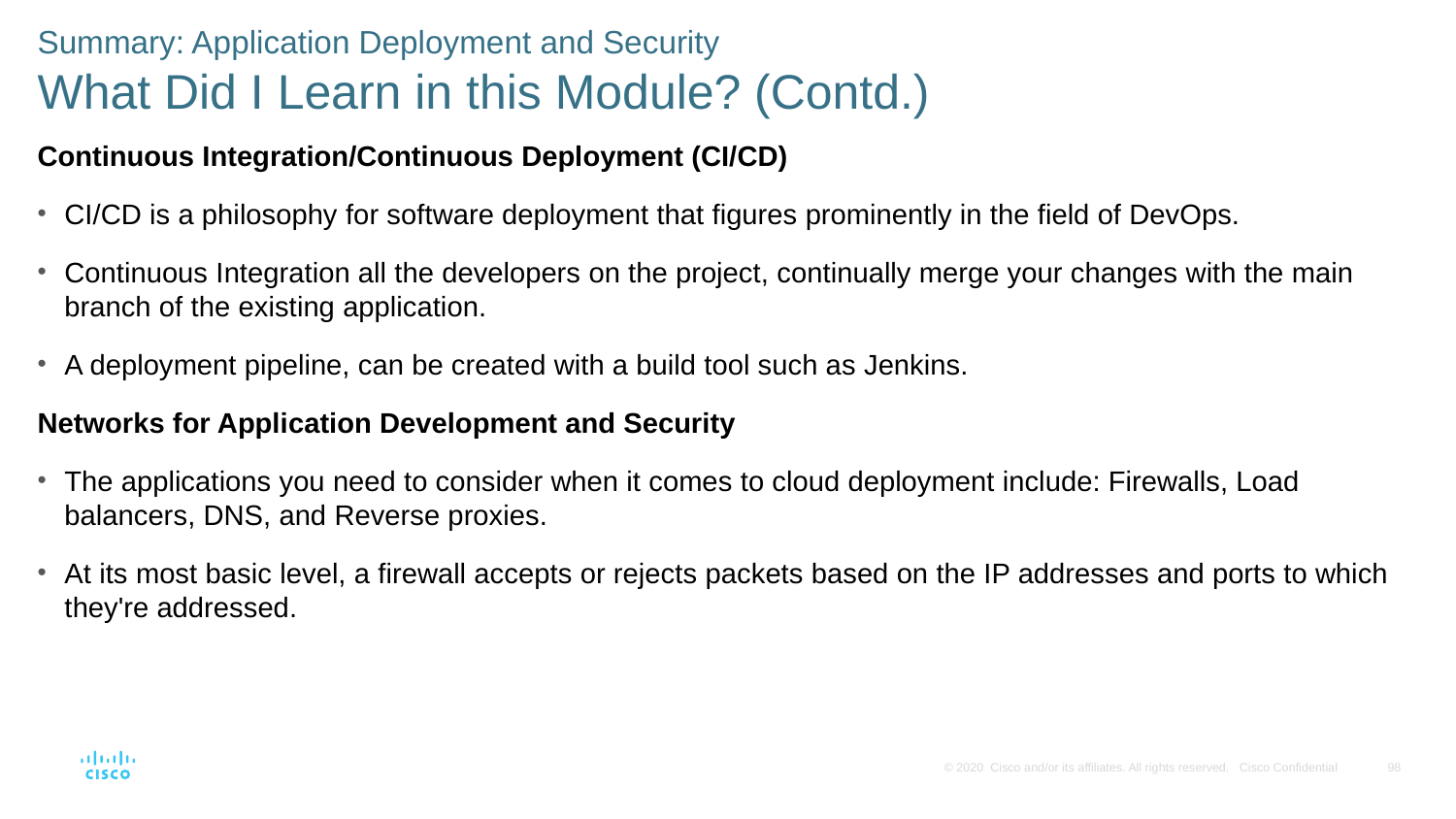

Summary: Application Deployment and Security
What Did I Learn in this Module? (Contd.)
Continuous Integration/Continuous Deployment (CI/CD)
CI/CD is a philosophy for software deployment that figures prominently in the field of DevOps.
Continuous Integration all the developers on the project, continually merge your changes with the main branch of the existing application.
A deployment pipeline, can be created with a build tool such as Jenkins.
Networks for Application Development and Security
The applications you need to consider when it comes to cloud deployment include: Firewalls, Load balancers, DNS, and Reverse proxies.
At its most basic level, a firewall accepts or rejects packets based on the IP addresses and ports to which they're addressed.